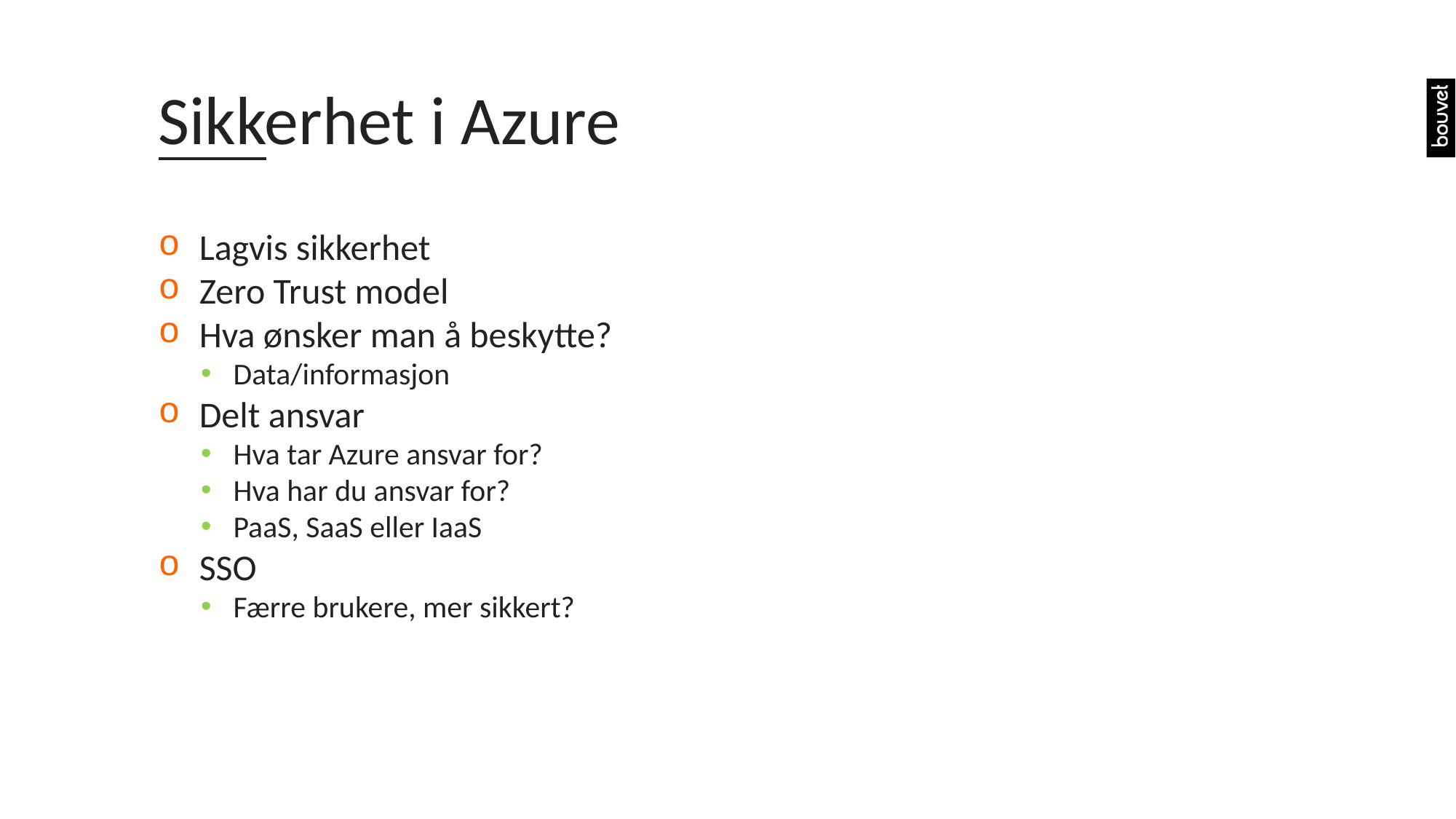

# Sikkerhet i Azure
Lagvis sikkerhet
Zero Trust model
Hva ønsker man å beskytte?
Data/informasjon
Delt ansvar
Hva tar Azure ansvar for?
Hva har du ansvar for?
PaaS, SaaS eller IaaS
SSO
Færre brukere, mer sikkert?